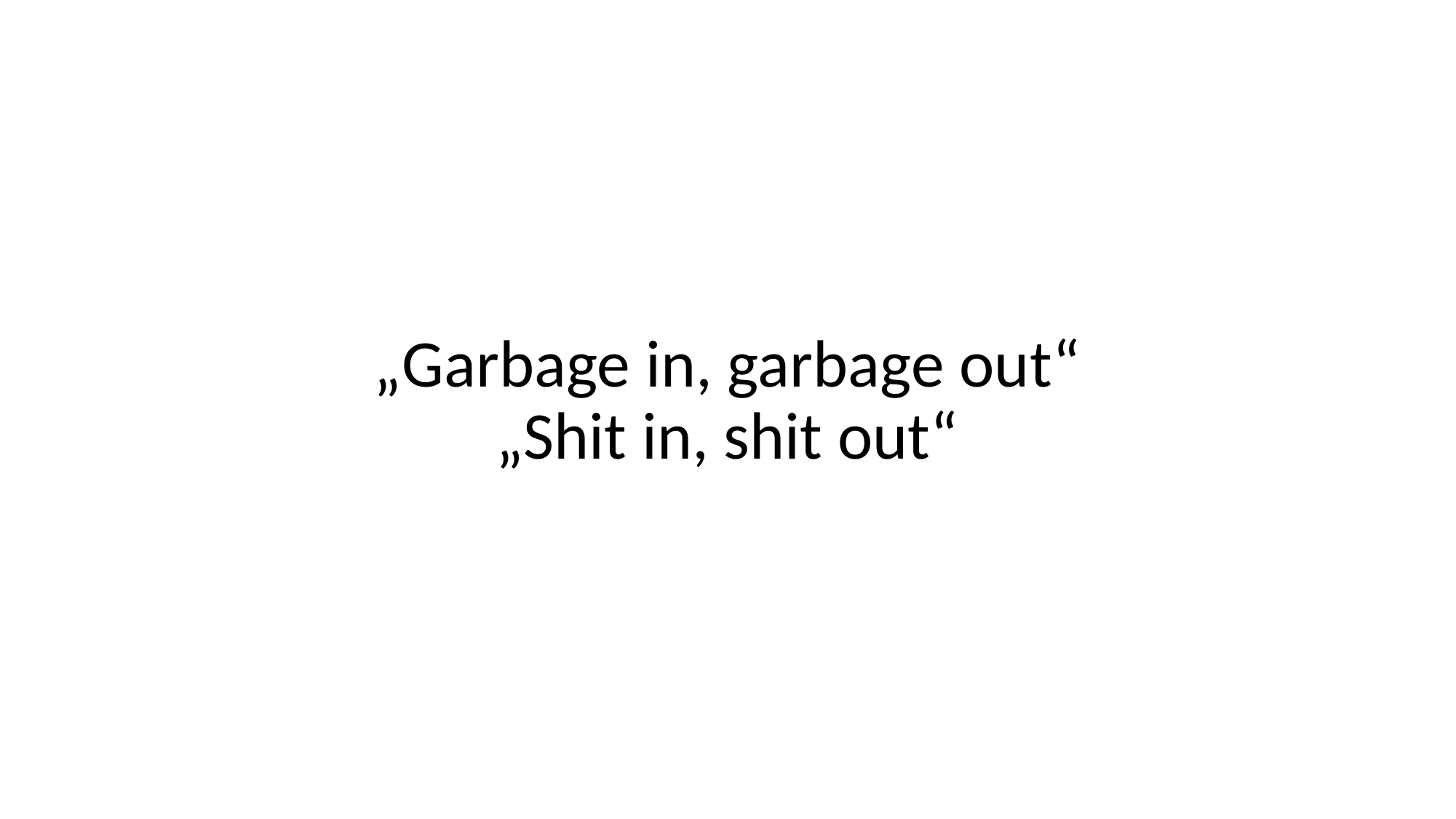

# „Garbage in, garbage out“ „Shit in, shit out“